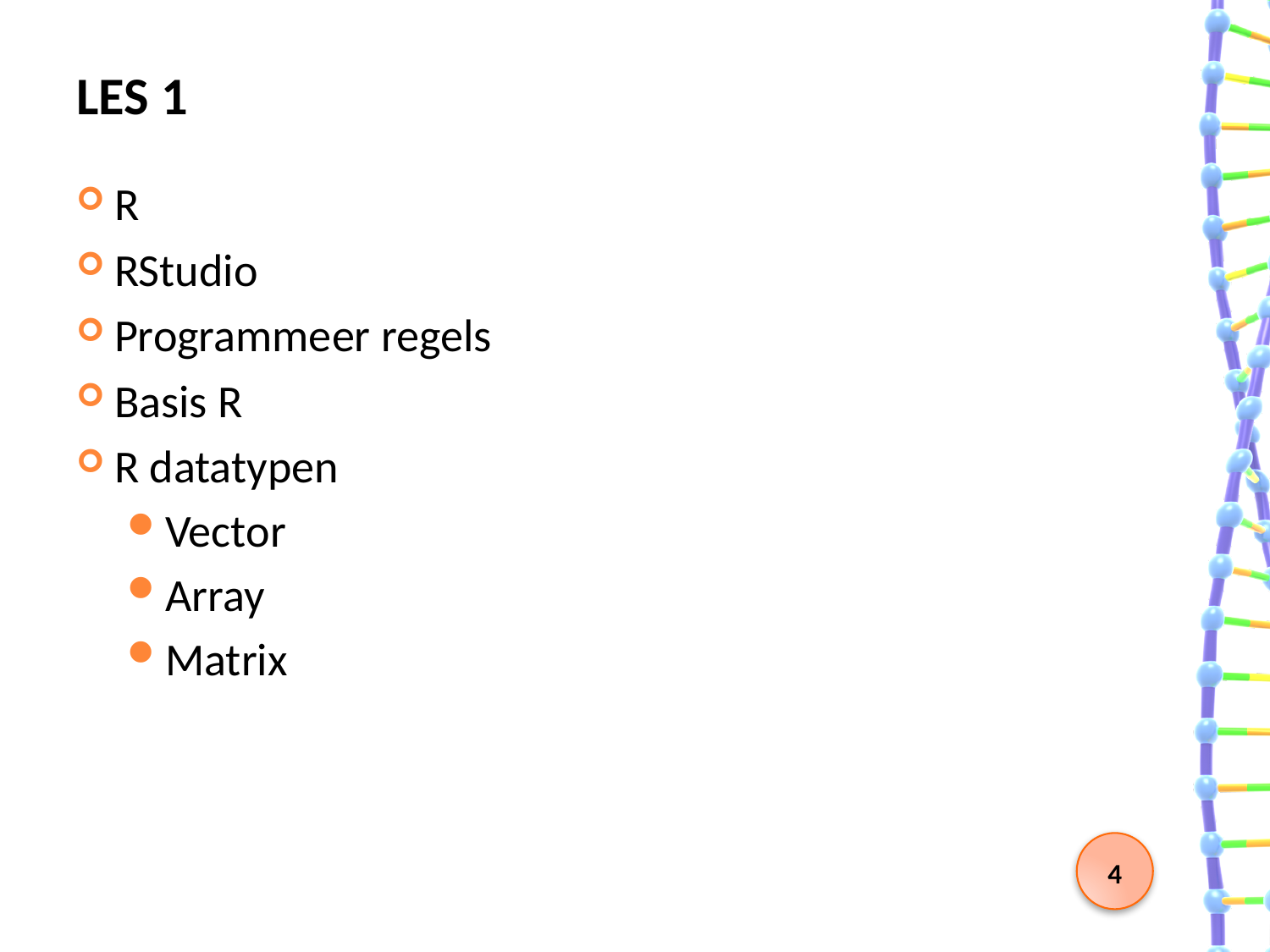

# Les 1
R
RStudio
Programmeer regels
Basis R
R datatypen
Vector
Array
Matrix

4